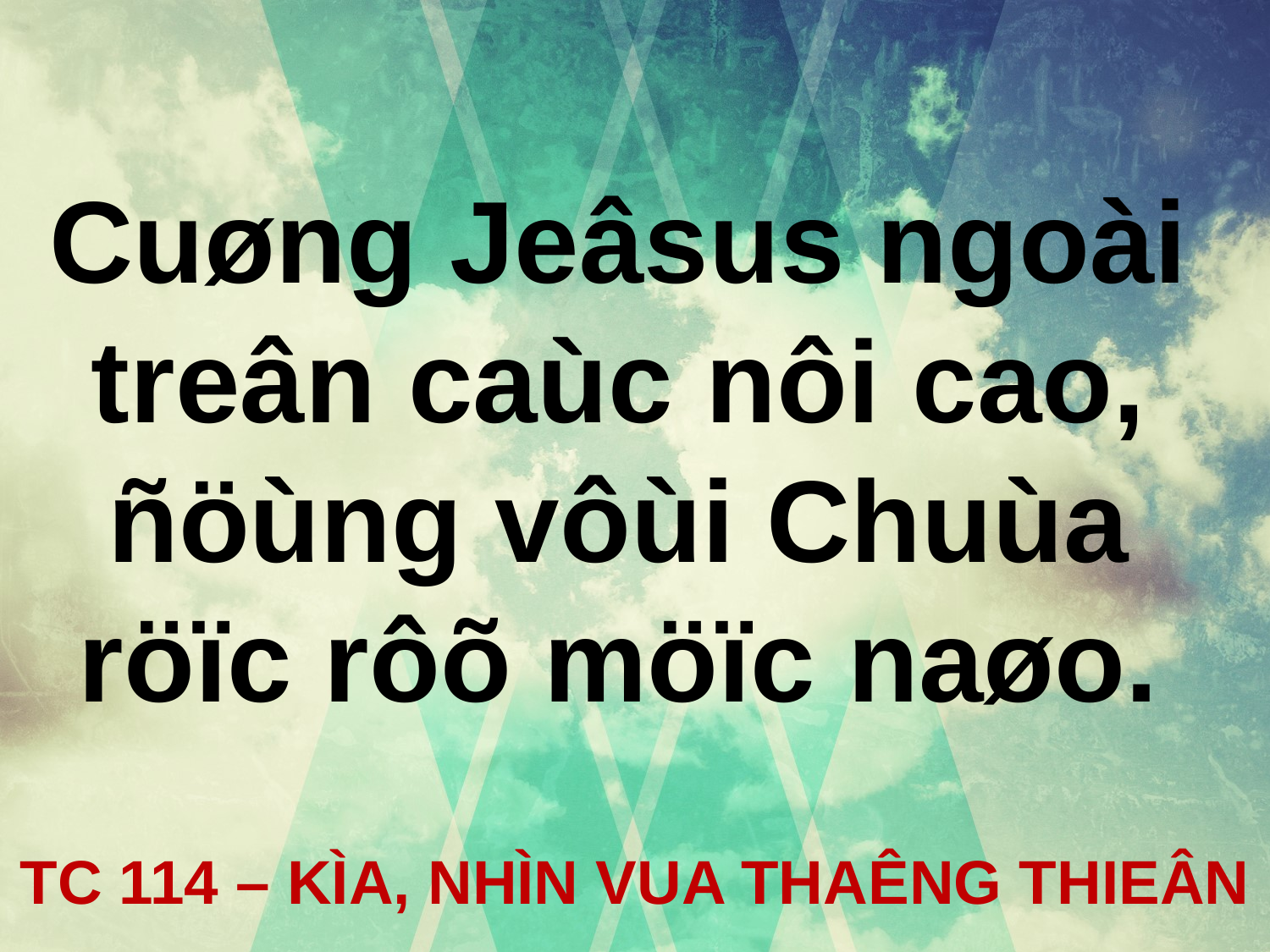

Cuøng Jeâsus ngoài
treân caùc nôi cao,
ñöùng vôùi Chuùa
röïc rôõ möïc naøo.
TC 114 – KÌA, NHÌN VUA THAÊNG THIEÂN